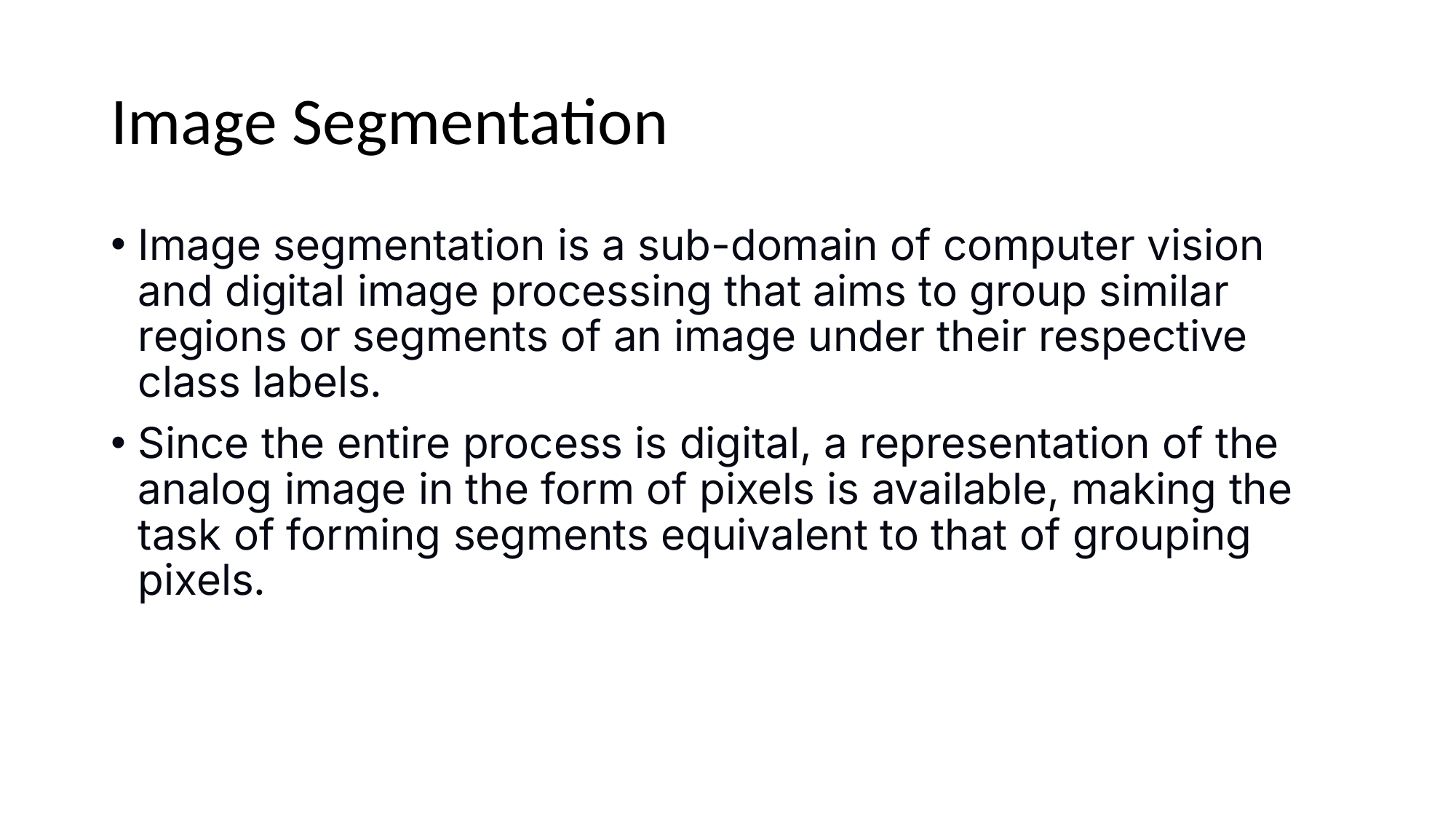

# Image Segmentation
Image segmentation is a sub-domain of computer vision and digital image processing that aims to group similar regions or segments of an image under their respective class labels.
Since the entire process is digital, a representation of the analog image in the form of pixels is available, making the task of forming segments equivalent to that of grouping pixels.